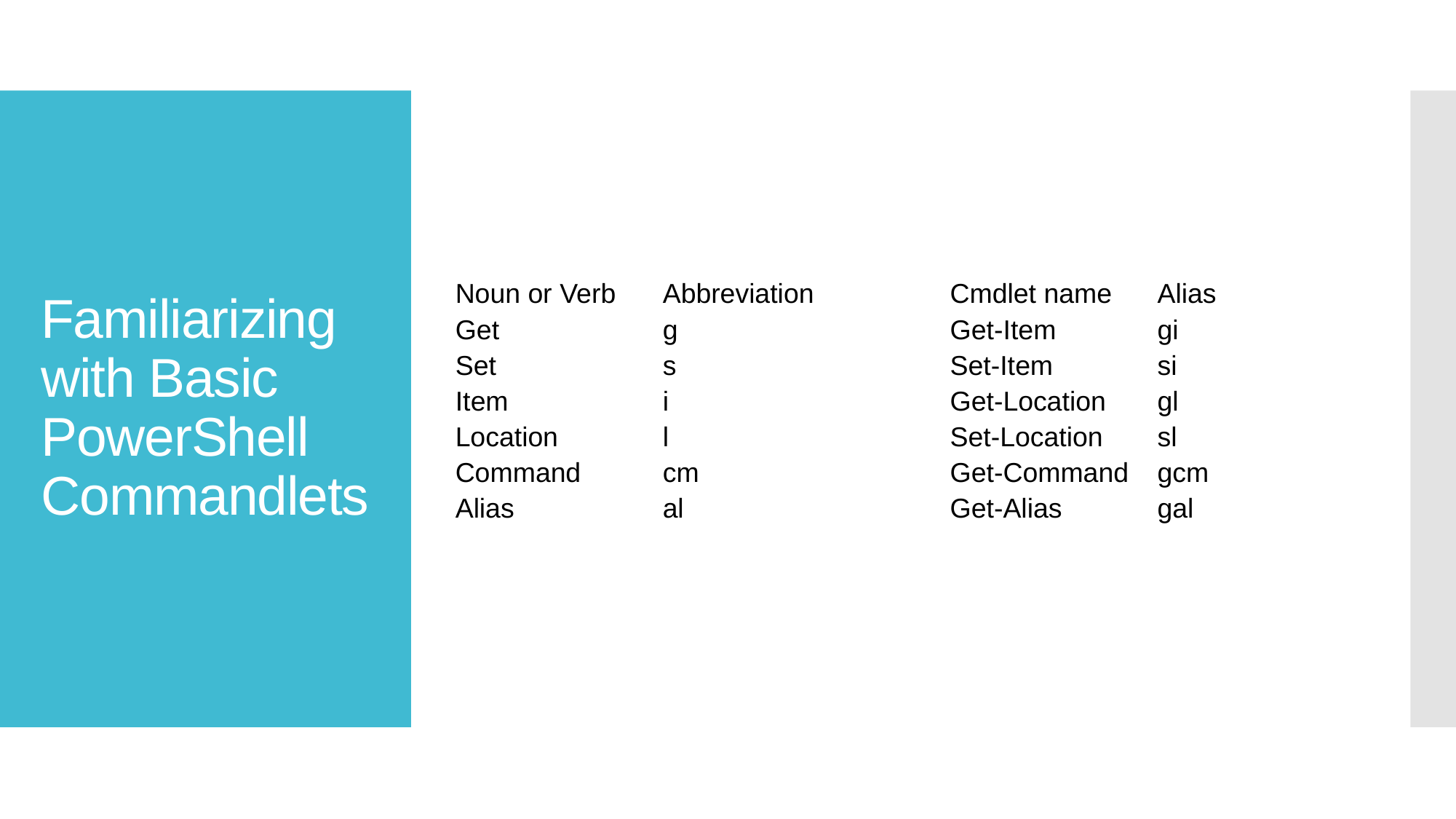

# Familiarizing with Basic PowerShell Commandlets
| Noun or Verb | Abbreviation |
| --- | --- |
| Get | g |
| Set | s |
| Item | i |
| Location | l |
| Command | cm |
| Alias | al |
| Cmdlet name | Alias |
| --- | --- |
| Get-Item | gi |
| Set-Item | si |
| Get-Location | gl |
| Set-Location | sl |
| Get-Command | gcm |
| Get-Alias | gal |